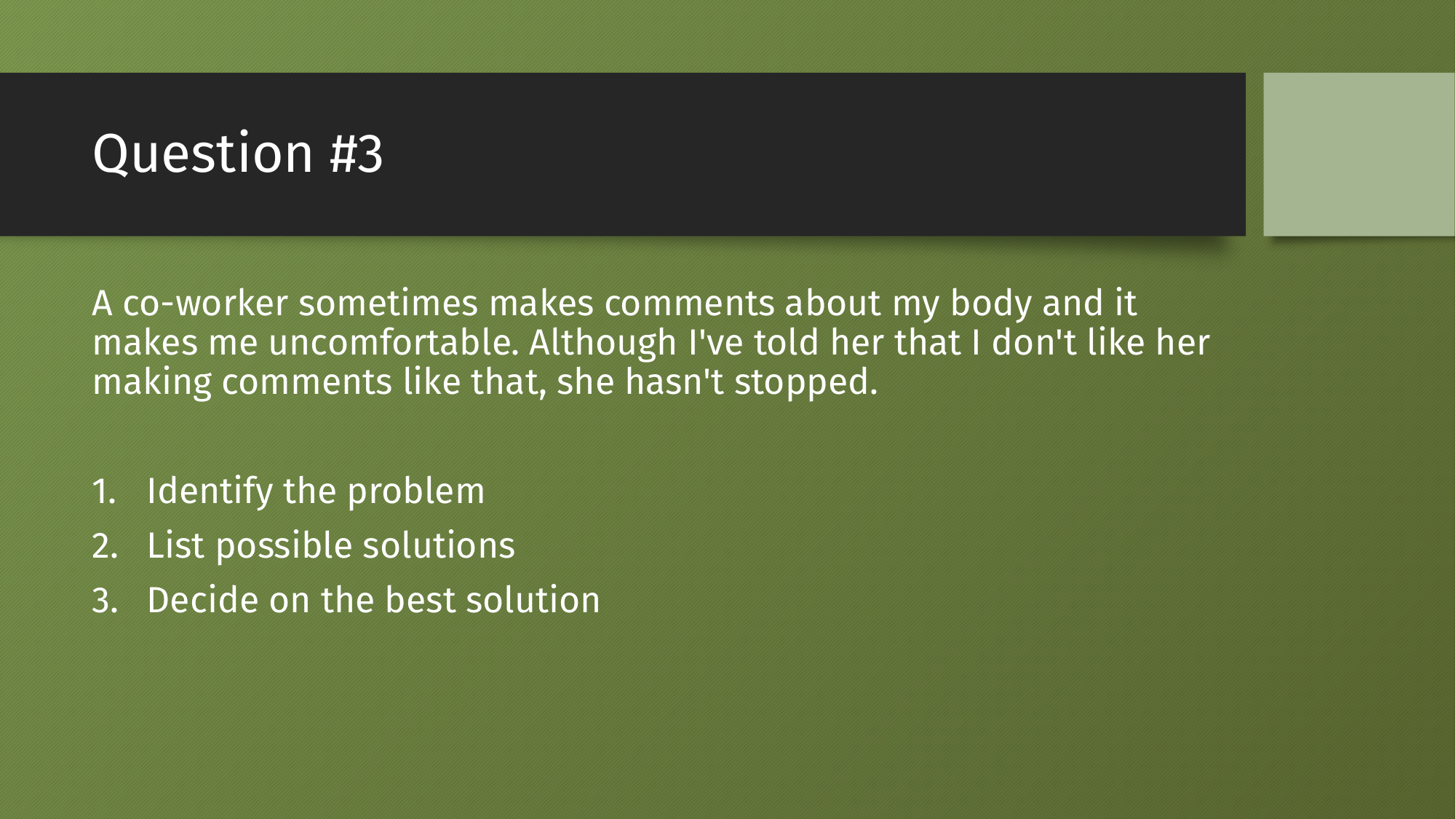

# Question #3
A co-worker sometimes makes comments about my body and it makes me uncomfortable. Although I've told her that I don't like her making comments like that, she hasn't stopped.

Identify the problem
List possible solutions
Decide on the best solution